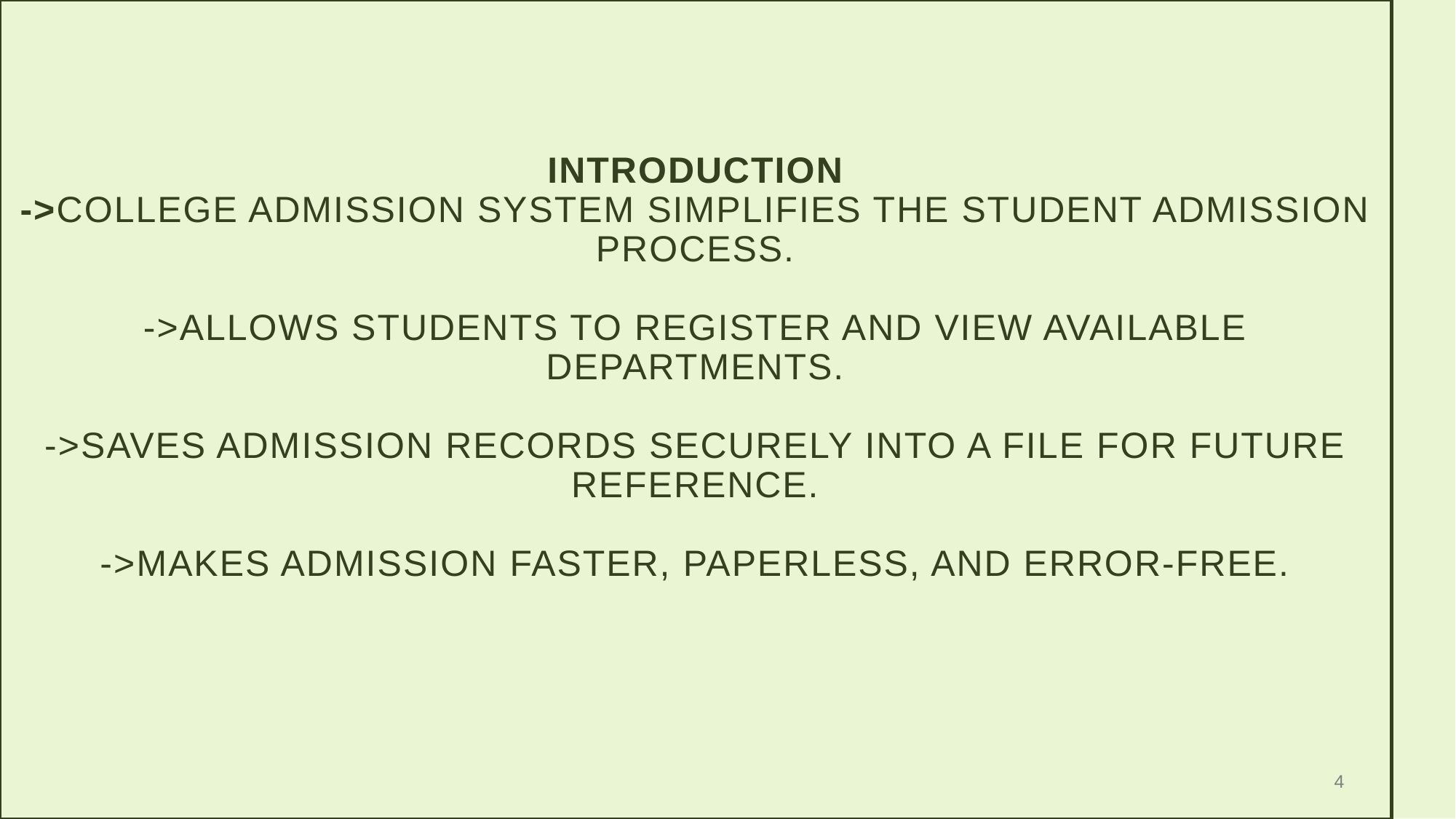

# Introduction ->College Admission System simplifies the student admission process. ->Allows students to register and view available departments. ->Saves admission records securely into a file for future reference. ->Makes admission faster, paperless, and error-free.
4